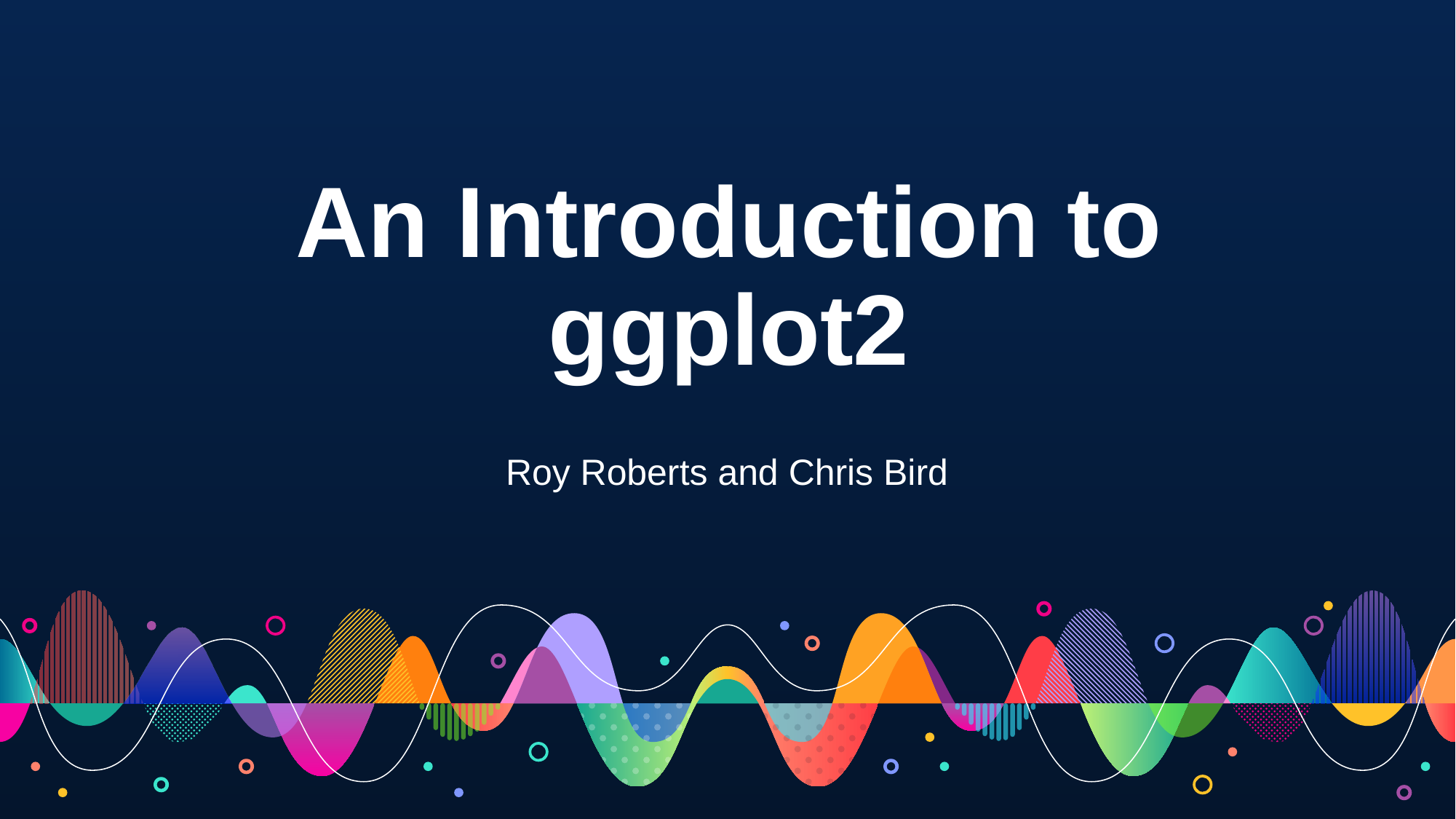

An Introduction to ggplot2
Roy Roberts and Chris Bird